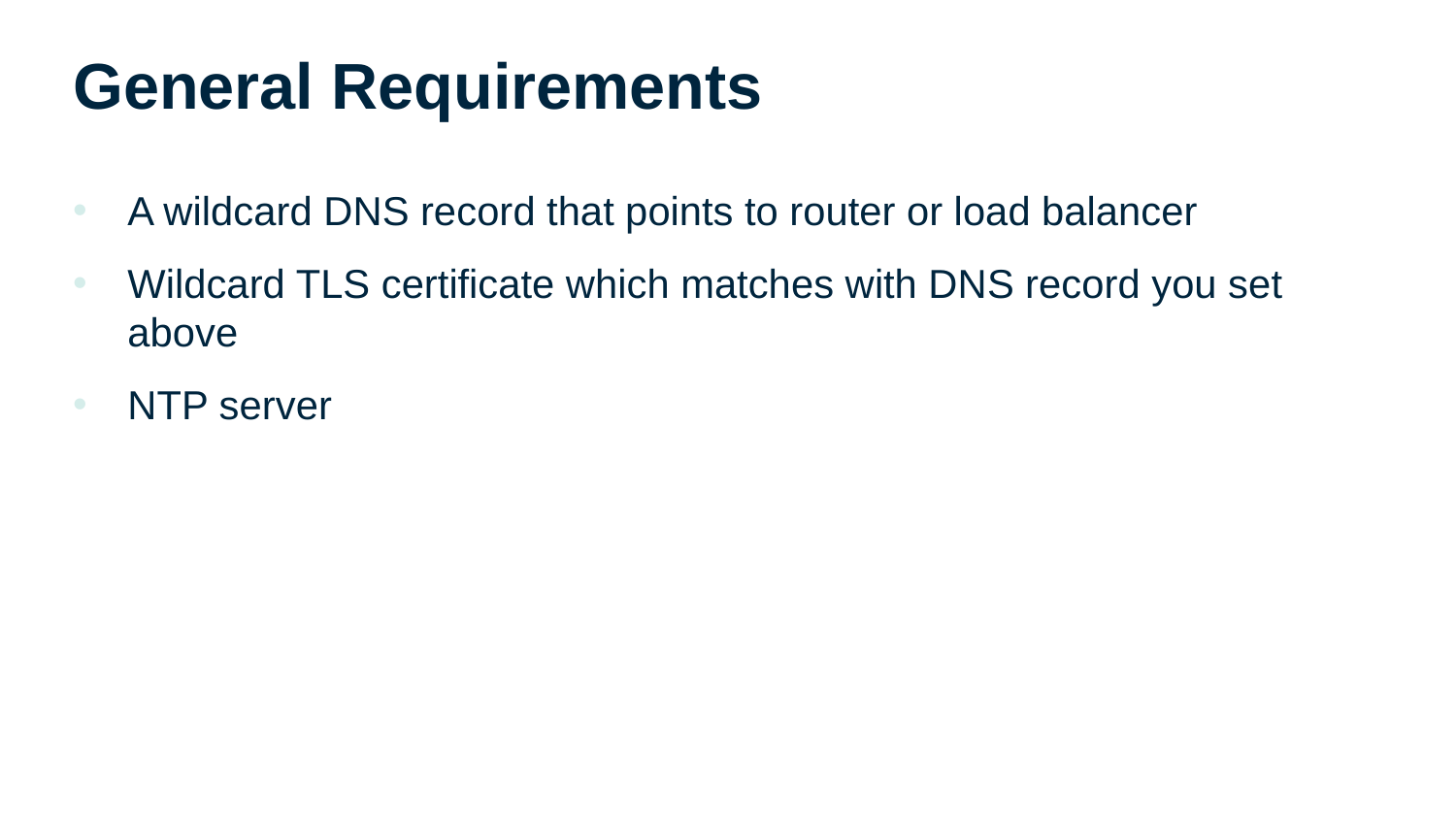

# General Requirements
A wildcard DNS record that points to router or load balancer
Wildcard TLS certificate which matches with DNS record you set above
NTP server